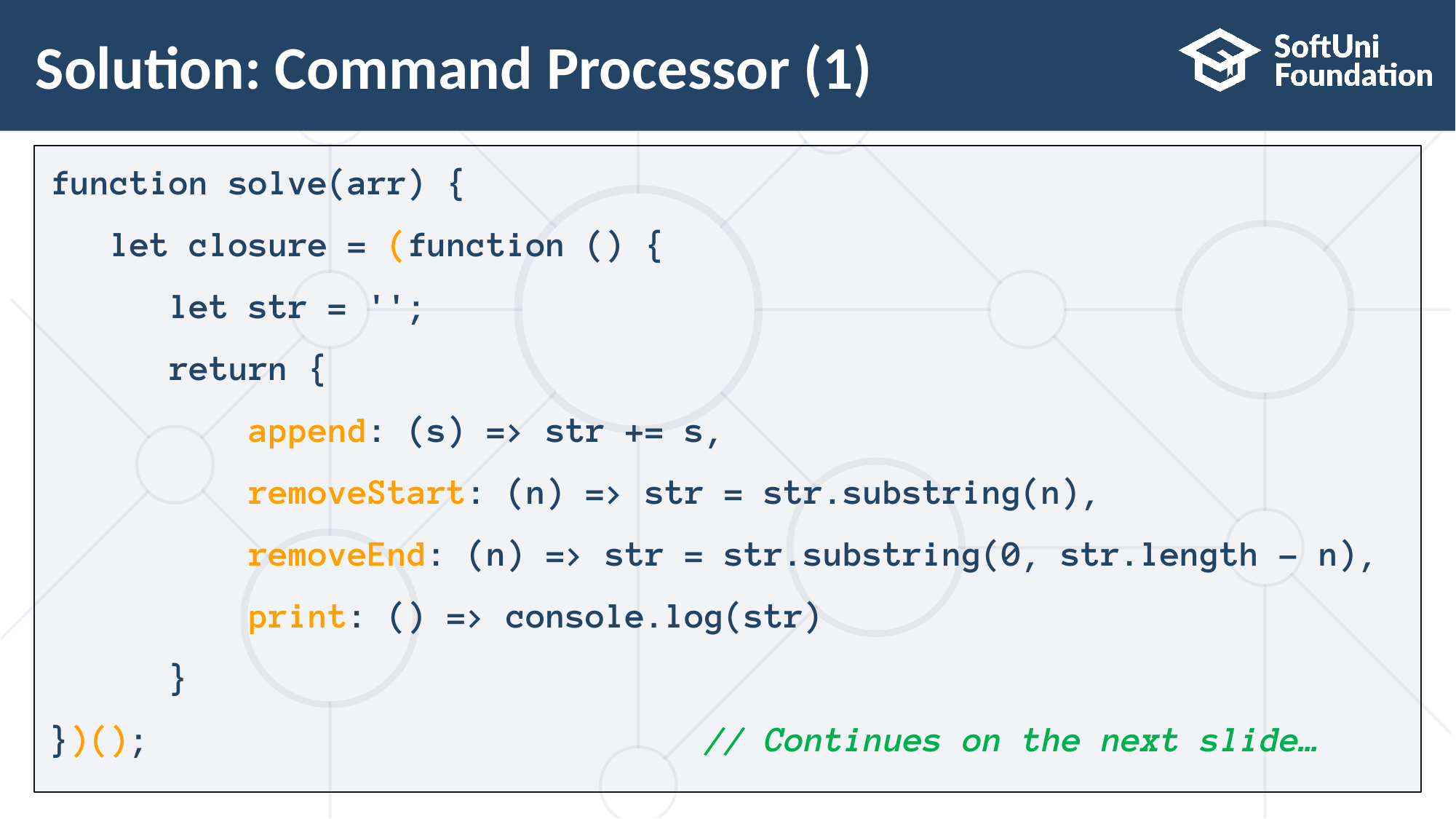

# Solution: Command Processor (1)
function solve(arr) {
   let closure = (function () {
      let str = '';
      return {
          append: (s) => str += s,
          removeStart: (n) => str = str.substring(n),
          removeEnd: (n) => str = str.substring(0, str.length - n),
          print: () => console.log(str)
      }
})();  				    	// Continues on the next slide…